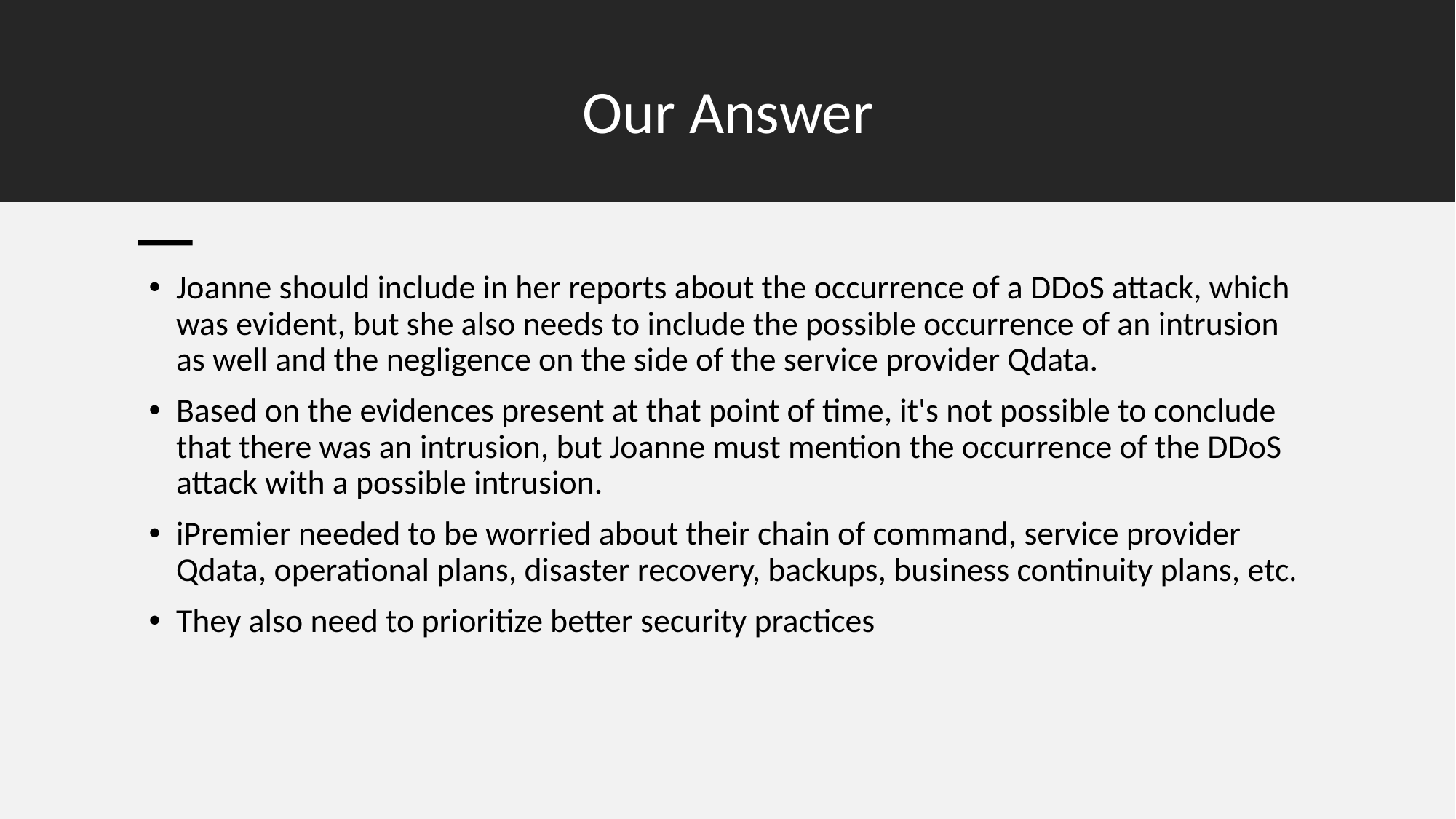

# Our Answer

Joanne should include in her reports about the occurrence of a DDoS attack, which was evident, but she also needs to include the possible occurrence of an intrusion as well and the negligence on the side of the service provider Qdata.
Based on the evidences present at that point of time, it's not possible to conclude that there was an intrusion, but Joanne must mention the occurrence of the DDoS attack with a possible intrusion.
iPremier needed to be worried about their chain of command, service provider Qdata, operational plans, disaster recovery, backups, business continuity plans, etc.
They also need to prioritize better security practices